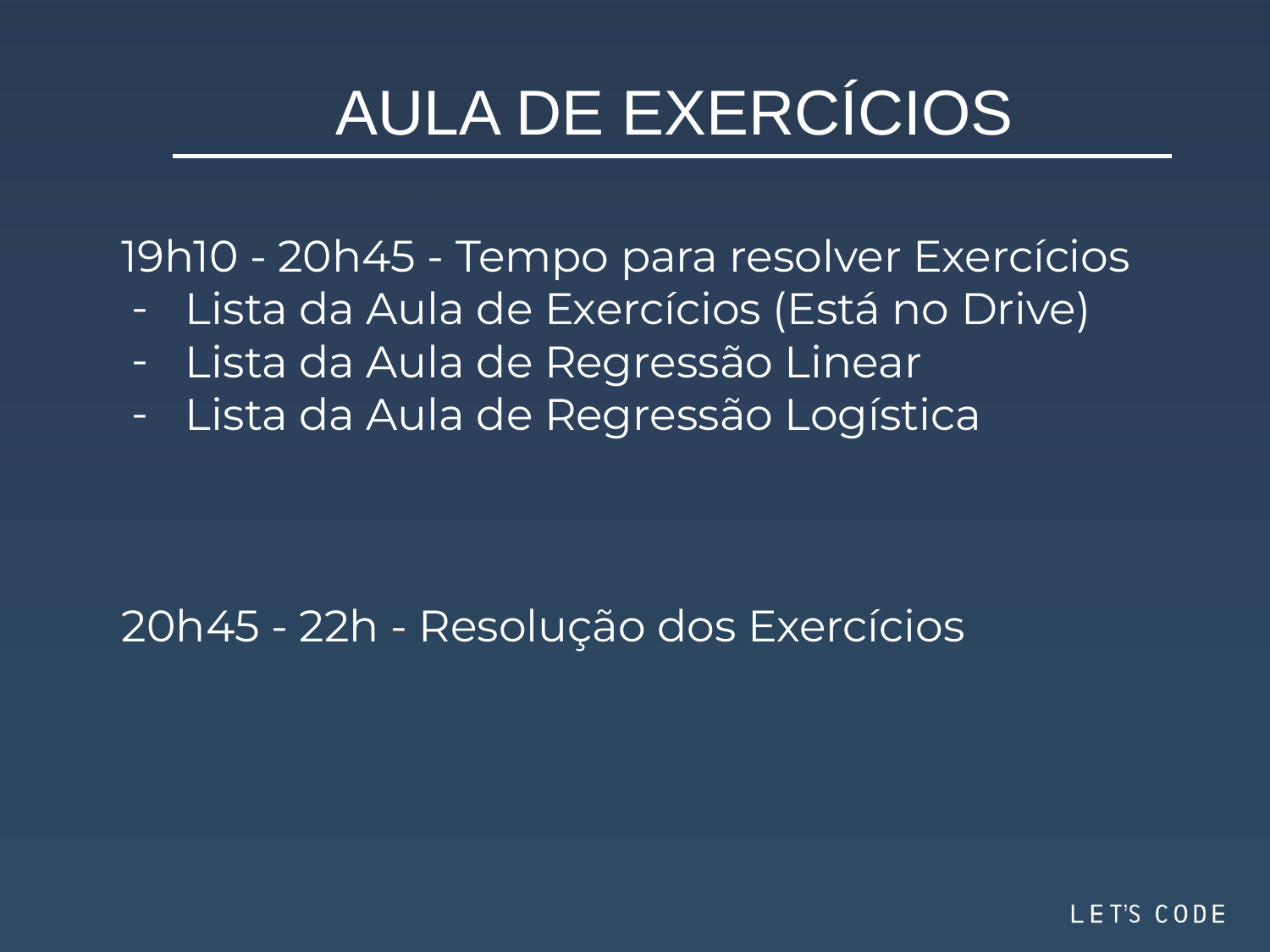

AULA DE EXERCÍCIOS

19h10 - 20h45 - Tempo para resolver Exercícios
Lista da Aula de Exercícios (Está no Drive)
Lista da Aula de Regressão Linear
Lista da Aula de Regressão Logística

20h45 - 22h - Resolução dos Exercícios